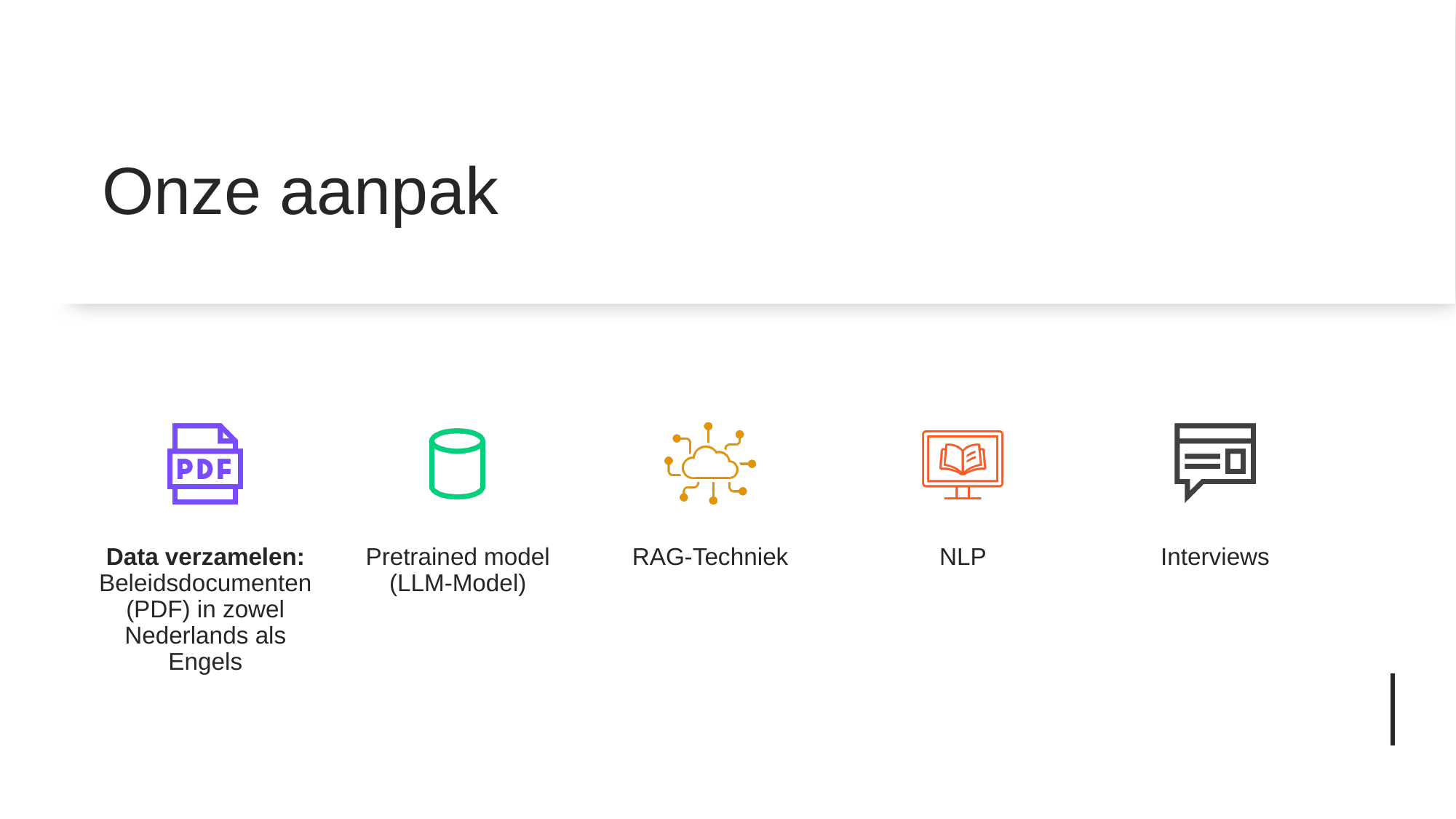

# Onze aanpak
Data verzamelen: Beleidsdocumenten (PDF) in zowel Nederlands als Engels
Pretrained model (LLM-Model)
RAG-Techniek
NLP
Interviews